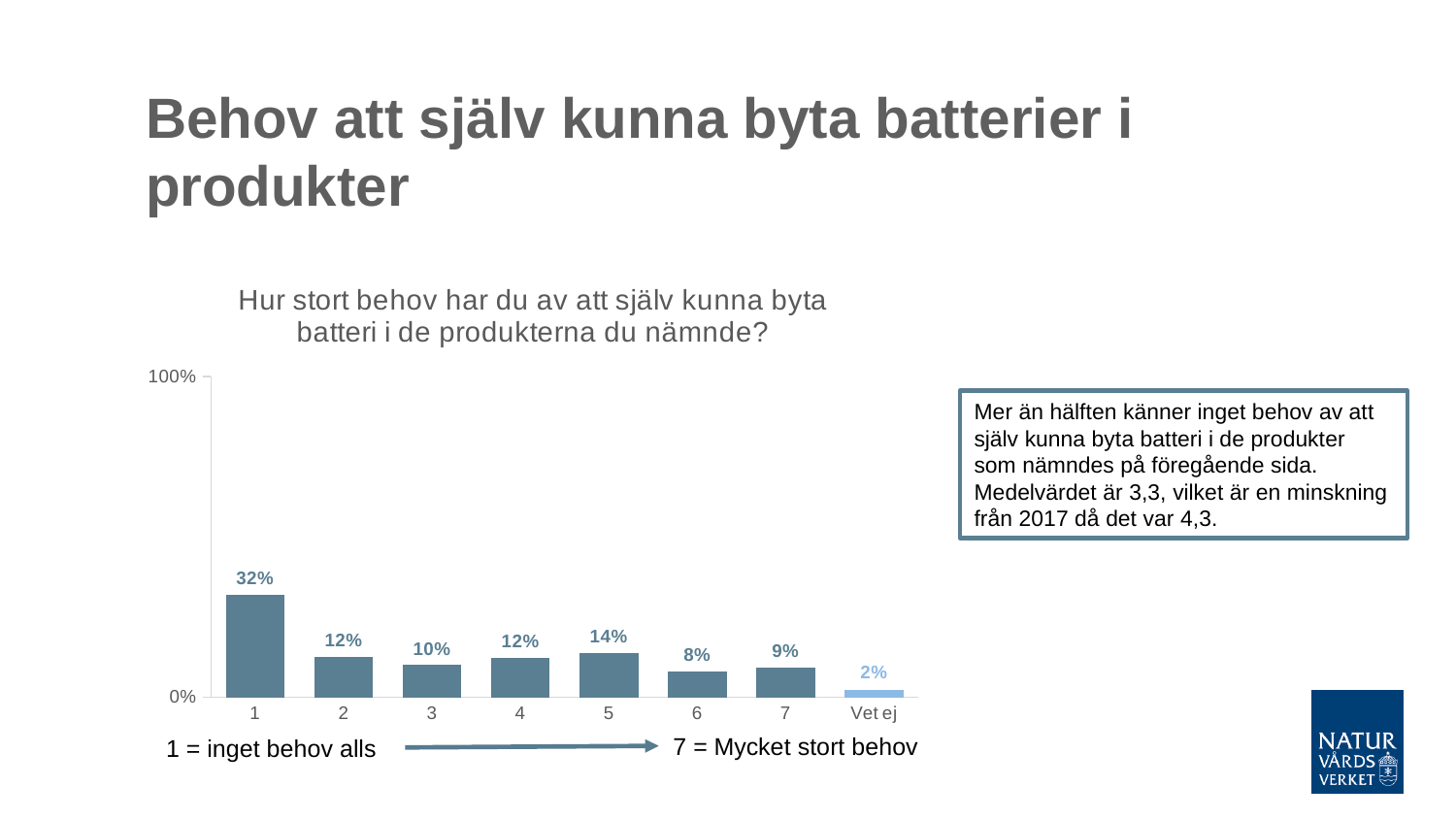

# Behov att själv kunna byta batterier i produkter

### Chart: Hur stort behov har du av att själv kunna byta batteri i de produkterna du nämnde?

| Category |  |
|---|---|
| 1 | 0.319 |
| 2 | 0.124 |
| 3 | 0.1 |
| 4 | 0.123 |
| 5 | 0.137 |
| 6 | 0.08 |
| 7 | 0.093 |
| Vet ej | 0.024 |
Mer än hälften känner inget behov av att själv kunna byta batteri i de produkter som nämndes på föregående sida.
Medelvärdet är 3,3, vilket är en minskning från 2017 då det var 4,3.
7 = Mycket stort behov
1 = inget behov alls